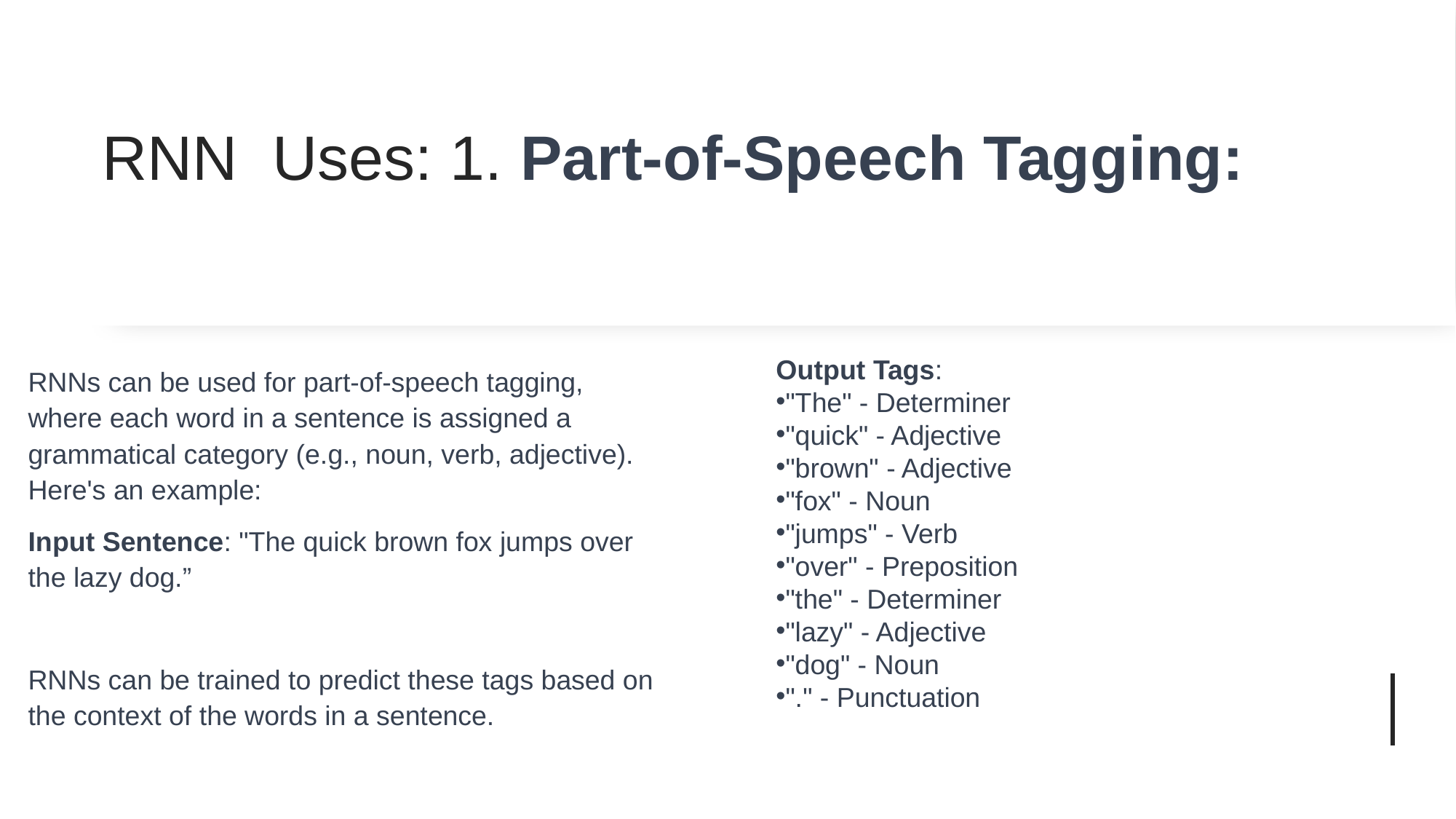

# RNN  Uses: 1. Part-of-Speech Tagging:
Output Tags:
"The" - Determiner
"quick" - Adjective
"brown" - Adjective
"fox" - Noun
"jumps" - Verb
"over" - Preposition
"the" - Determiner
"lazy" - Adjective
"dog" - Noun
"." - Punctuation

RNNs can be used for part-of-speech tagging, where each word in a sentence is assigned a grammatical category (e.g., noun, verb, adjective). Here's an example:
Input Sentence: "The quick brown fox jumps over the lazy dog.”

RNNs can be trained to predict these tags based on the context of the words in a sentence.